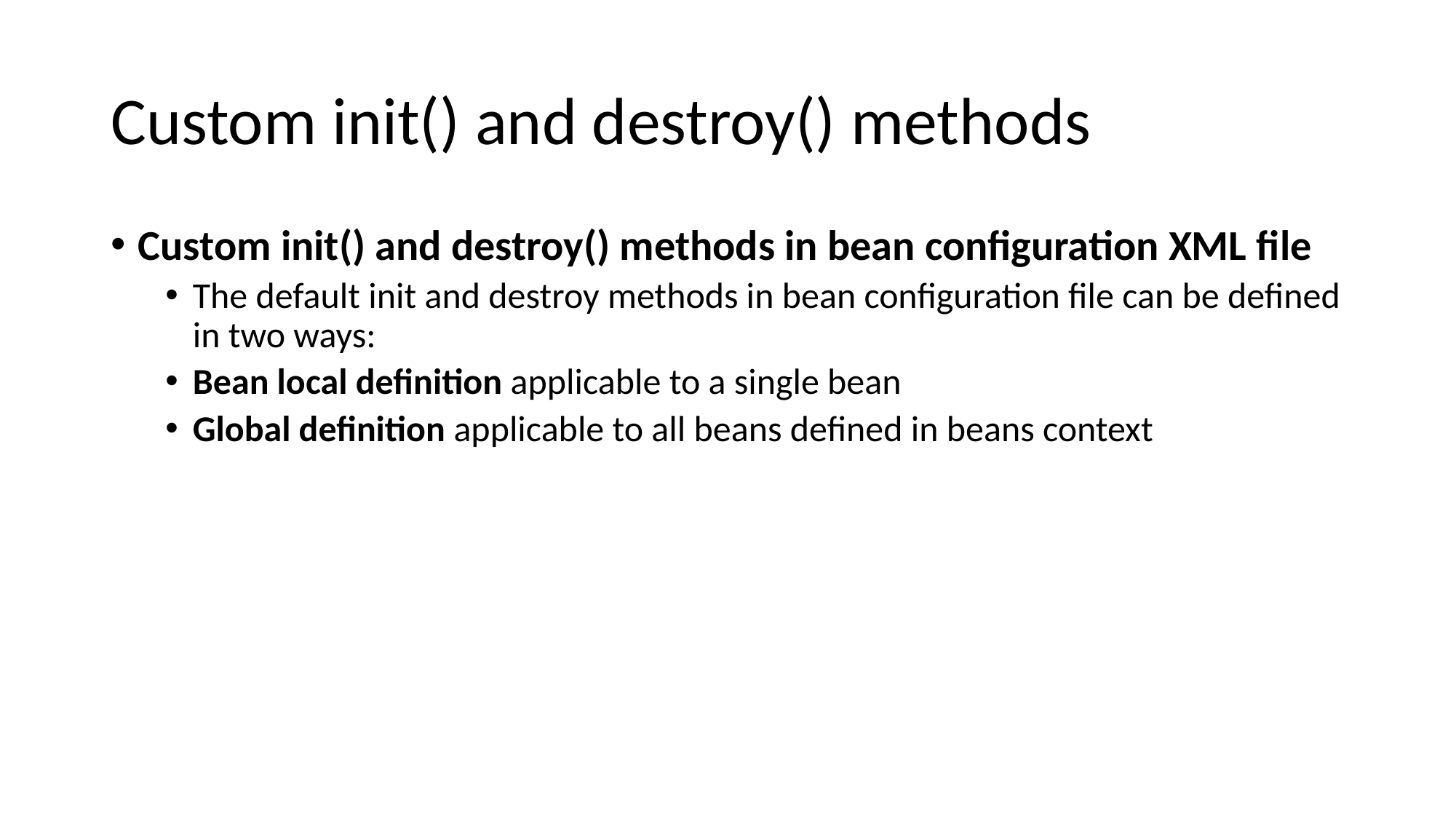

# Custom init() and destroy() methods
Custom init() and destroy() methods in bean configuration XML file
The default init and destroy methods in bean configuration file can be defined in two ways:
Bean local definition applicable to a single bean
Global definition applicable to all beans defined in beans context